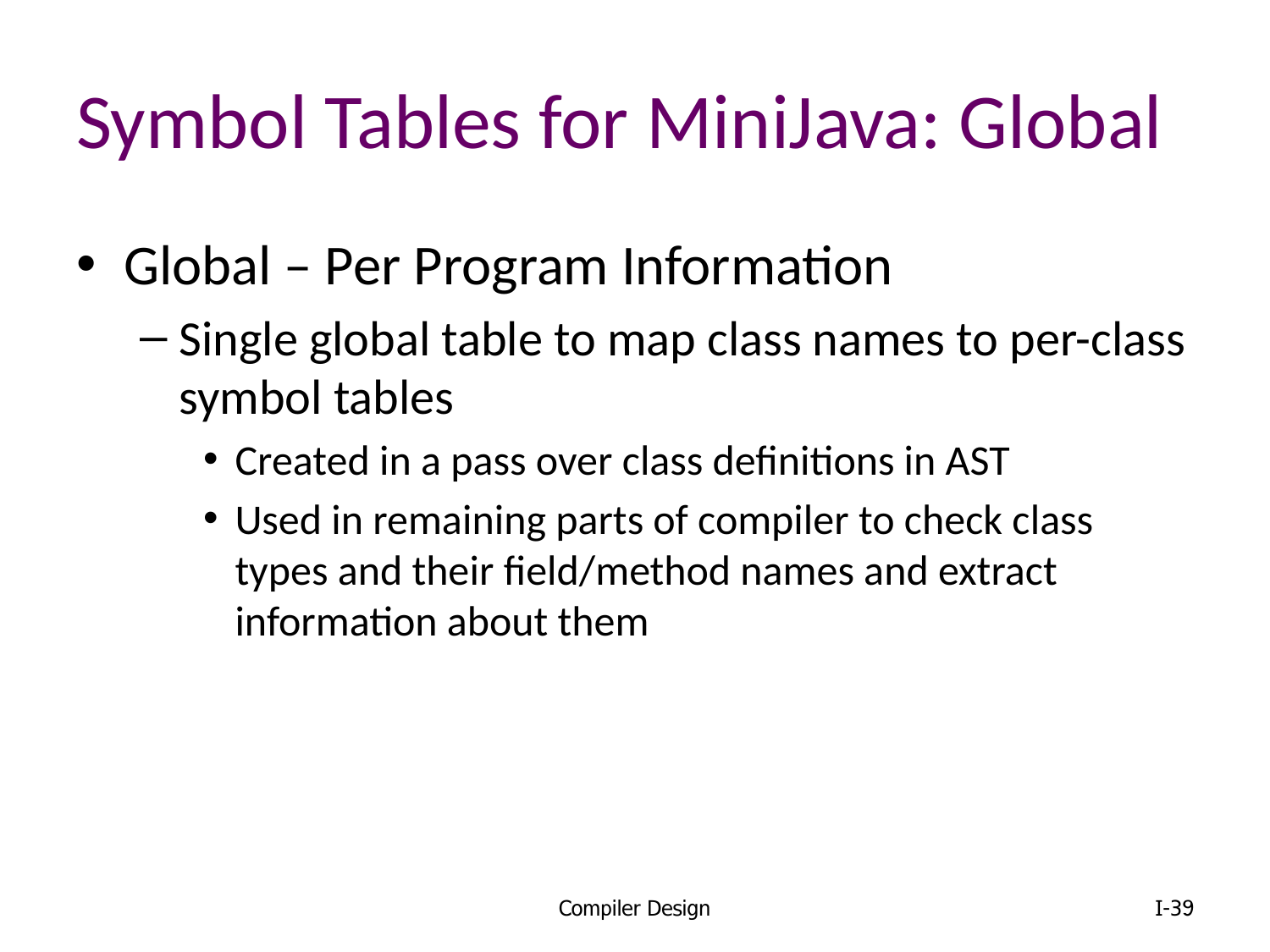

# Symbol Tables for MiniJava: Global
Global – Per Program Information
Single global table to map class names to per-class symbol tables
Created in a pass over class definitions in AST
Used in remaining parts of compiler to check class types and their field/method names and extract information about them
Compiler Design
I-39